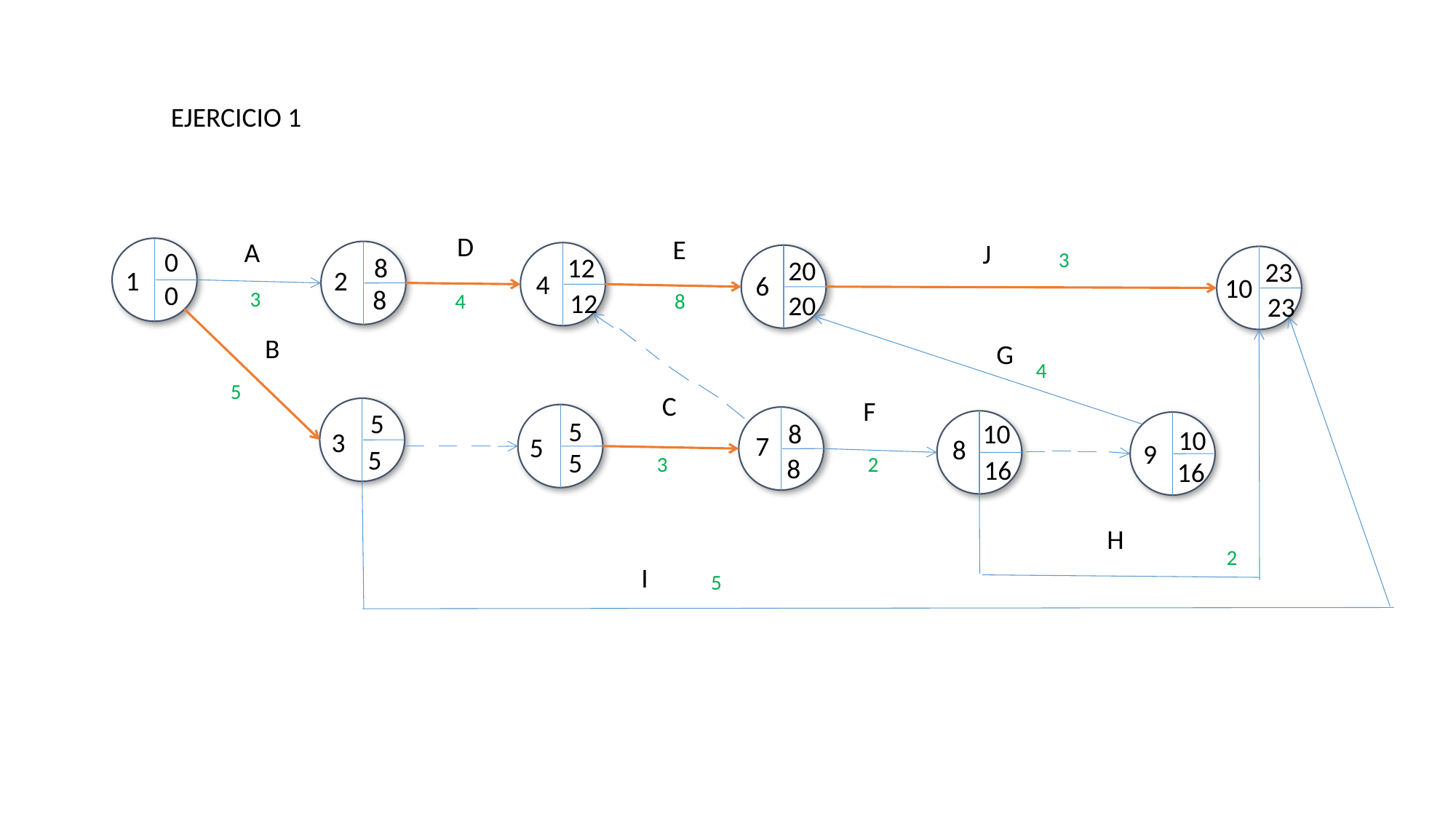

EJERCICIO 1
D
E
A
J

0
3

12
8

20
23
1
2
4
6
10
0
8
12
3
4
8
20
23
B
G
4
5
C
F

5

5

8
10

10
3
7
5
8
9
5
5
3
2
8
16
16
H
2
I
5